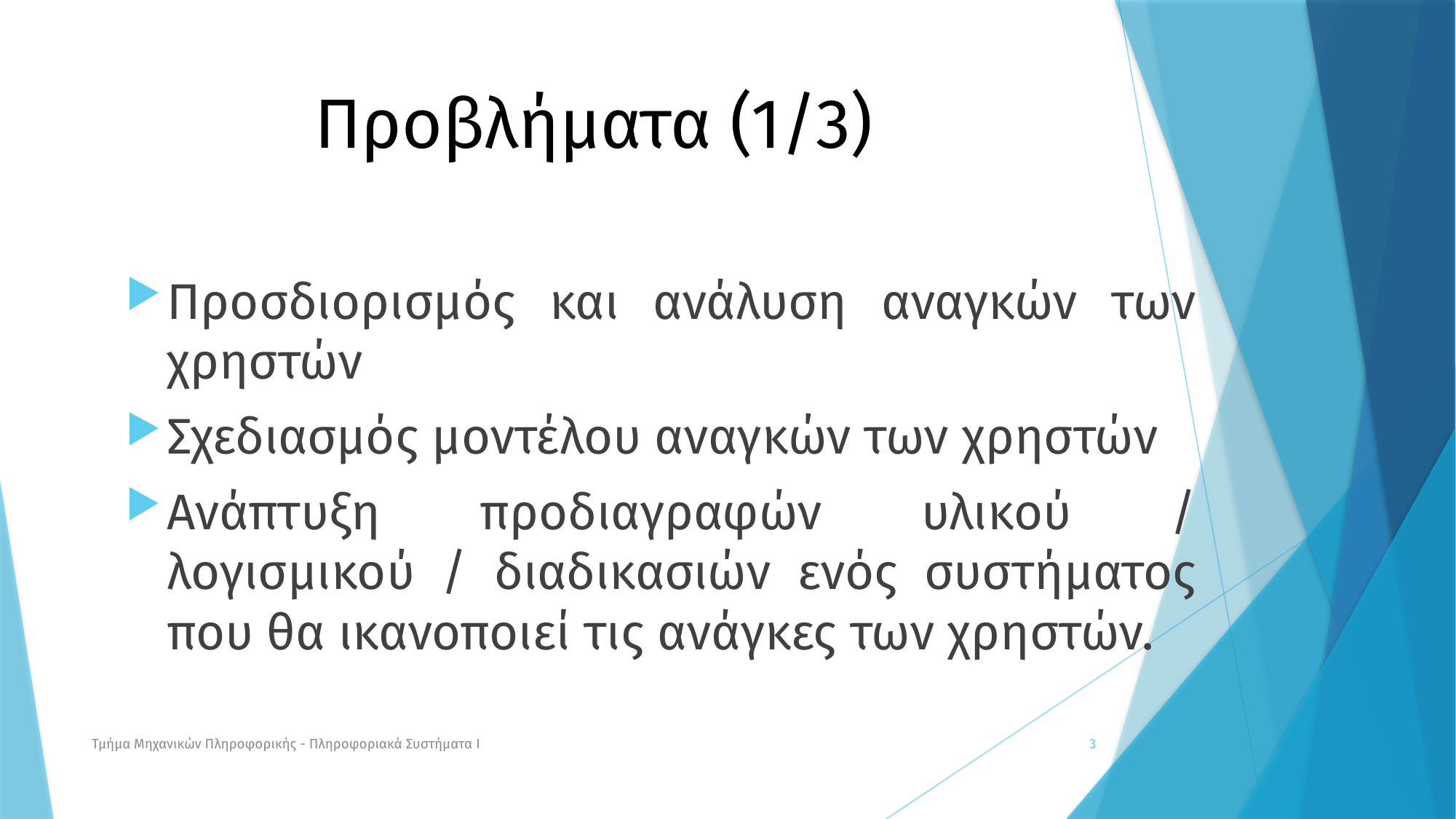

# Προβλήματα (1/3)
Προσδιορισμός και ανάλυση αναγκών των χρηστών
Σχεδιασμός μοντέλου αναγκών των χρηστών
Ανάπτυξη προδιαγραφών υλικού / λογισμικού / διαδικασιών ενός συστήματος που θα ικανοποιεί τις ανάγκες των χρηστών.

Τμήμα Μηχανικών Πληροφορικής - Πληροφοριακά Συστήματα Ι
3